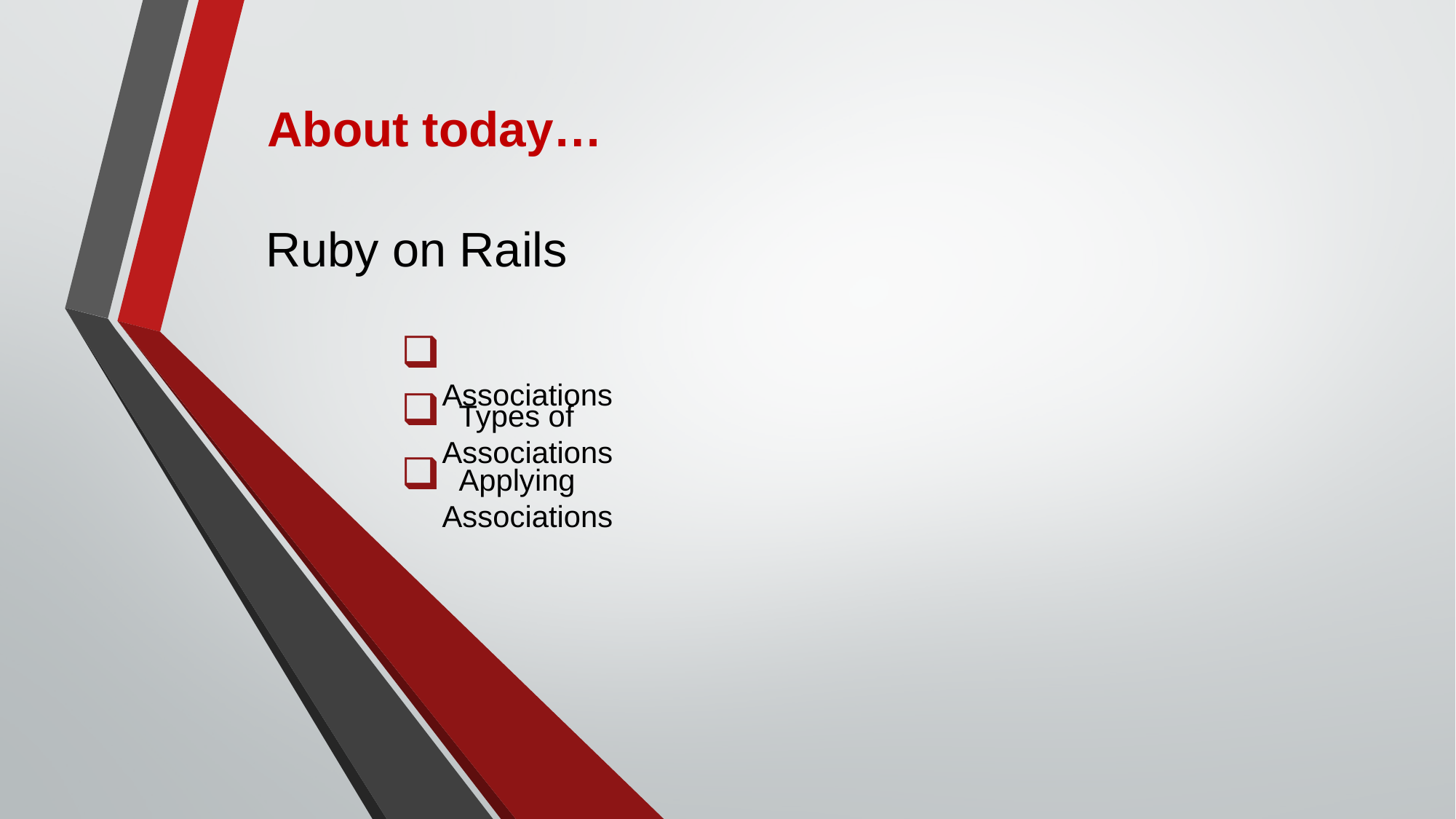

About today…
Ruby on Rails
  Associations
  Types of Associations
  Applying Associations